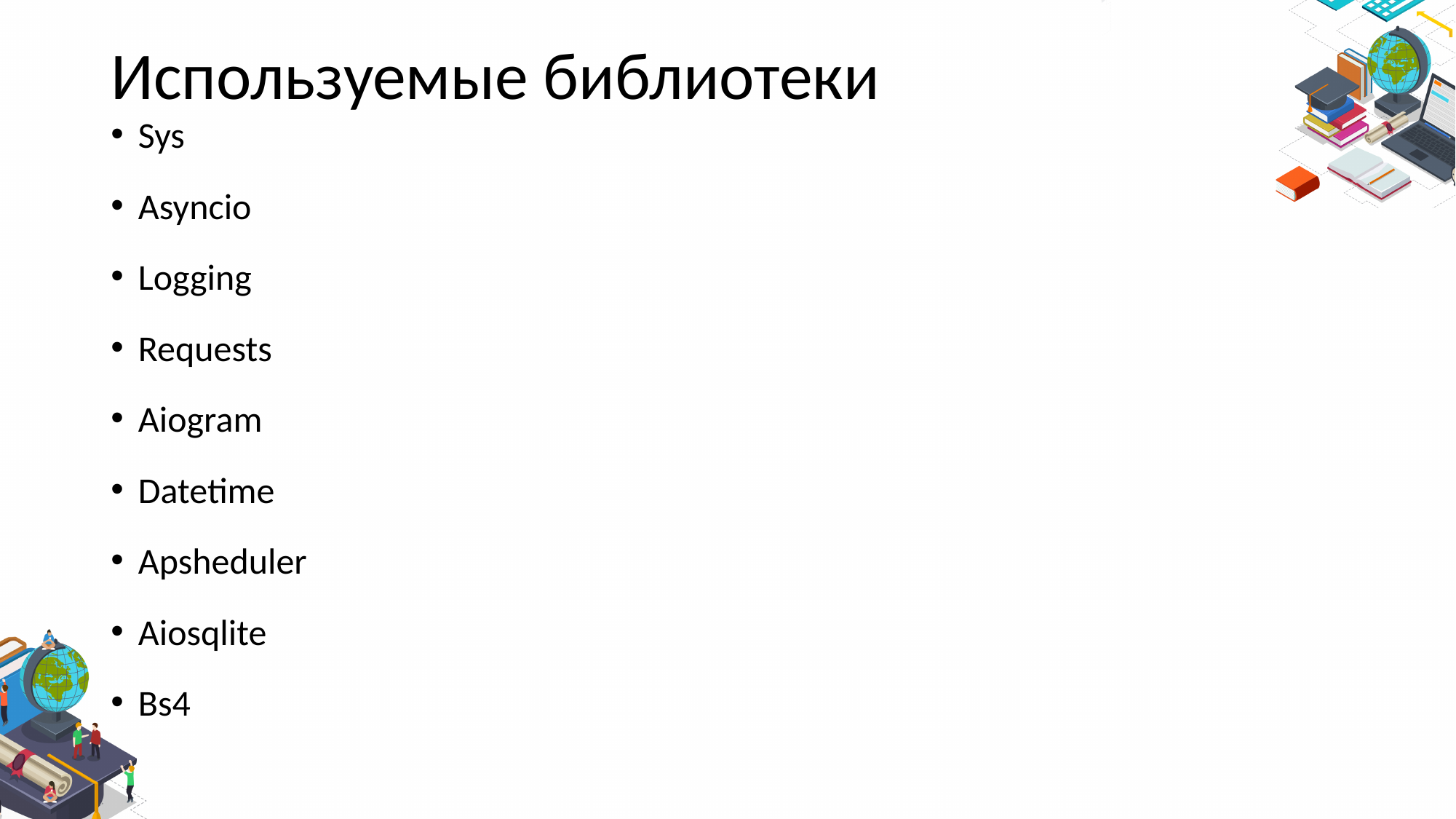

# Используемые библиотеки
Sys
Asyncio
Logging
Requests
Aiogram
Datetime
Apsheduler
Aiosqlite
Bs4